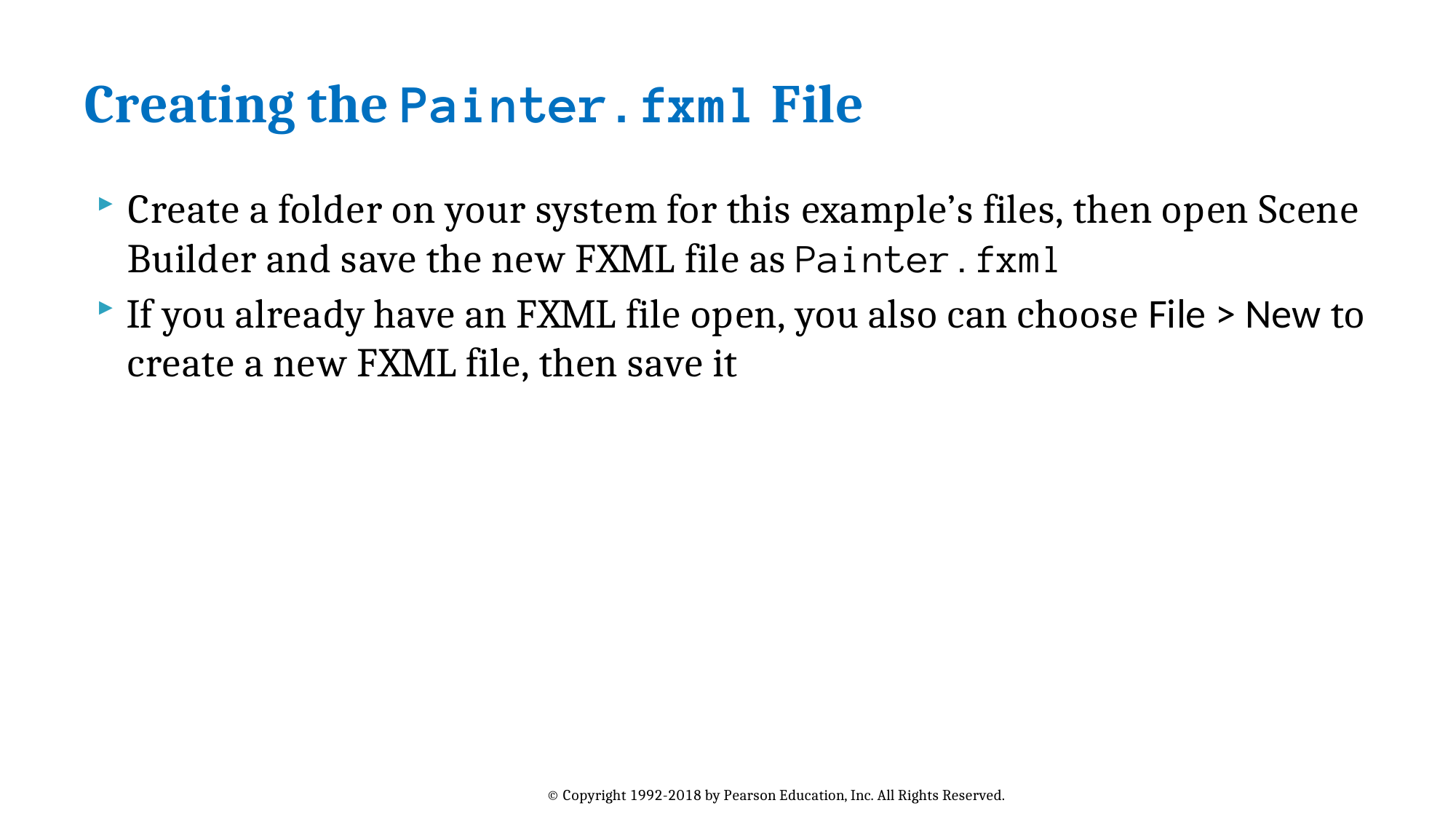

# Creating the Painter.fxml File
Create a folder on your system for this example’s files, then open Scene Builder and save the new FXML file as Painter.fxml
If you already have an FXML file open, you also can choose File > New to create a new FXML file, then save it

© Copyright 1992-2018 by Pearson Education, Inc. All Rights Reserved.